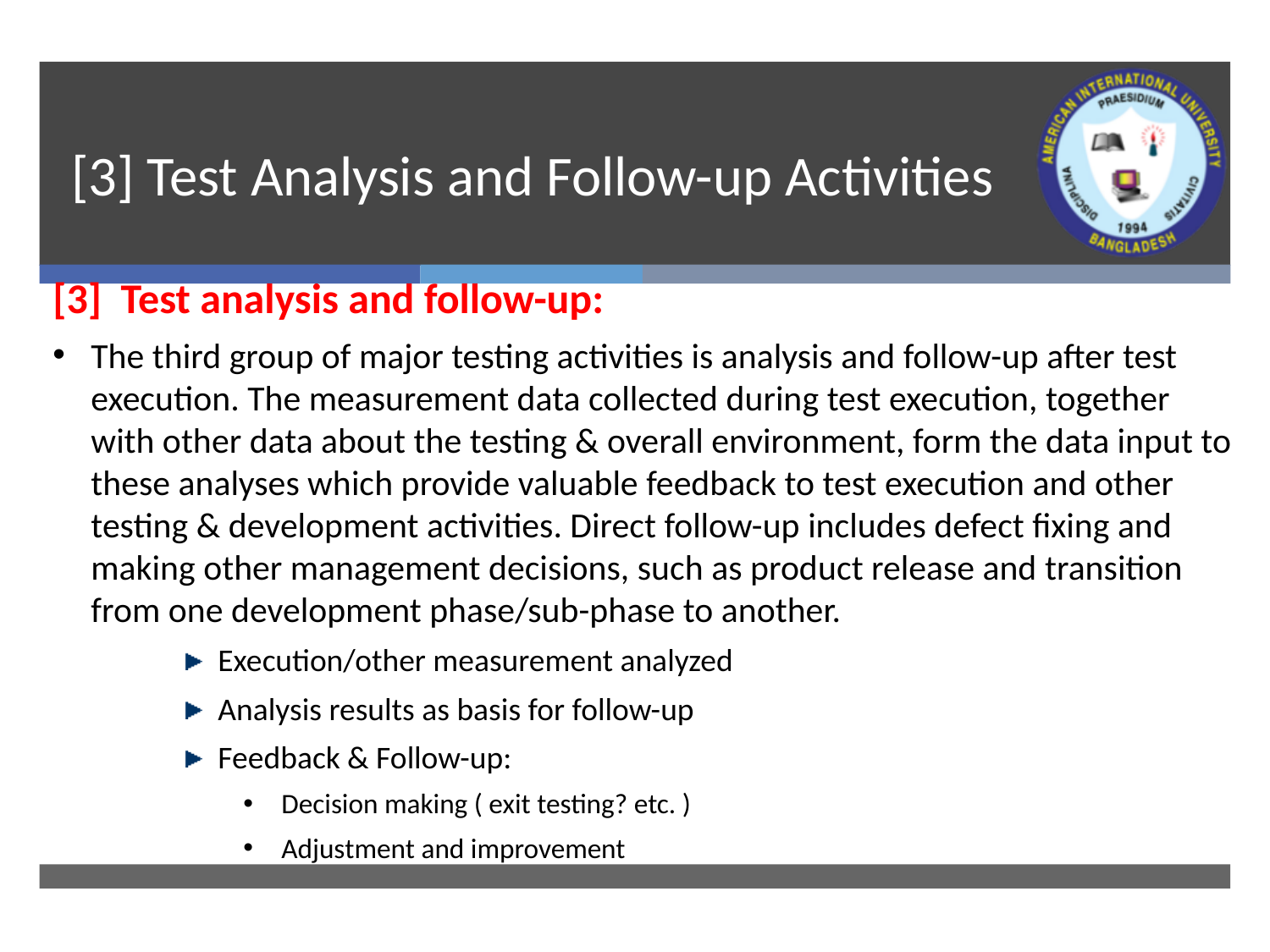

# [3] Test Analysis and Follow-up Activities
[3]  Test analysis and follow-up:
The third group of major testing activities is analysis and follow-up after test execution. The measurement data collected during test execution, together with other data about the testing & overall environment, form the data input to these analyses which provide valuable feedback to test execution and other testing & development activities. Direct follow-up includes defect fixing and making other management decisions, such as product release and transition from one development phase/sub-phase to another.
Execution/other measurement analyzed
Analysis results as basis for follow-up
Feedback & Follow-up:
Decision making ( exit testing? etc. )
Adjustment and improvement